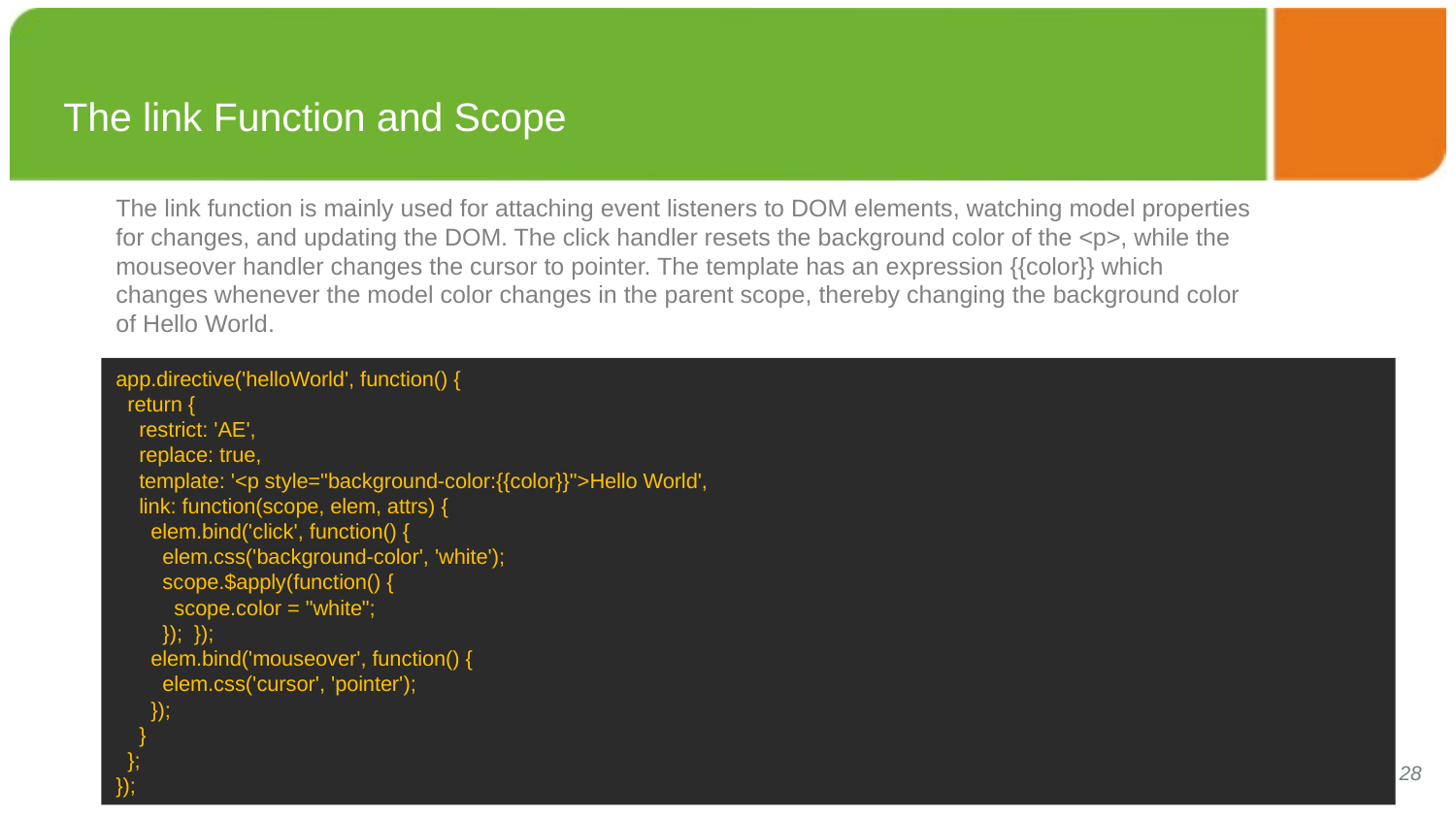

The link Function and Scope
The link function is mainly used for attaching event listeners to DOM elements, watching model properties for changes, and updating the DOM. The click handler resets the background color of the <p>, while the mouseover handler changes the cursor to pointer. The template has an expression {{color}} which changes whenever the model color changes in the parent scope, thereby changing the background color of Hello World.

app.directive('helloWorld', function() {
  return {
    restrict: 'AE',
    replace: true,
    template: '<p style="background-color:{{color}}">Hello World',
    link: function(scope, elem, attrs) {
      elem.bind('click', function() {
        elem.css('background-color', 'white');
        scope.$apply(function() {
          scope.color = "white";
        });  });
      elem.bind('mouseover', function() {
        elem.css('cursor', 'pointer');
      });
    }
  };
});